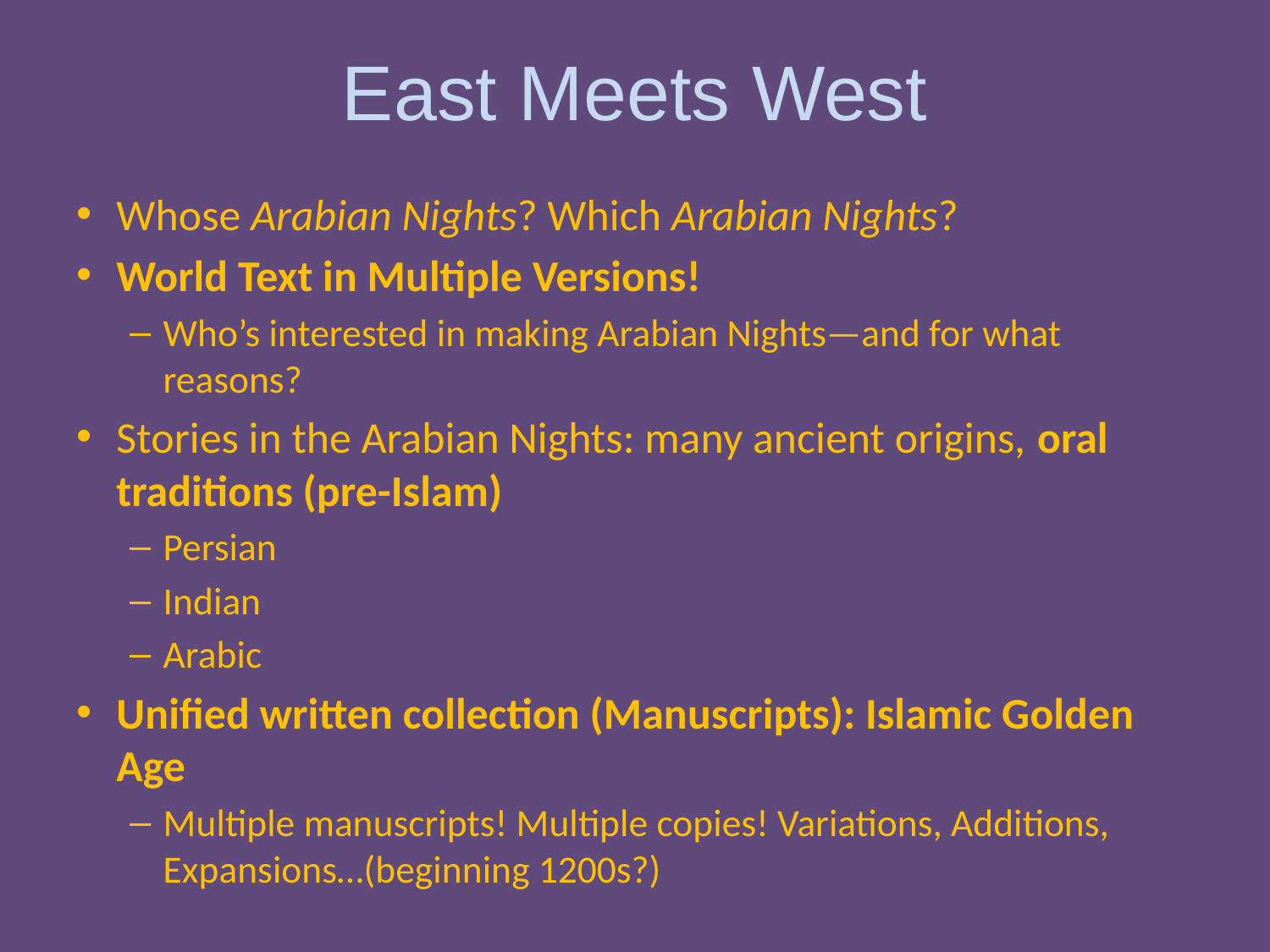

# East Meets West
Whose Arabian Nights? Which Arabian Nights?
World Text in Multiple Versions!
Who’s interested in making Arabian Nights—and for what reasons?
Stories in the Arabian Nights: many ancient origins, oral traditions (pre-Islam)
Persian
Indian
Arabic
Unified written collection (Manuscripts): Islamic Golden Age
Multiple manuscripts! Multiple copies! Variations, Additions, Expansions…(beginning 1200s?)